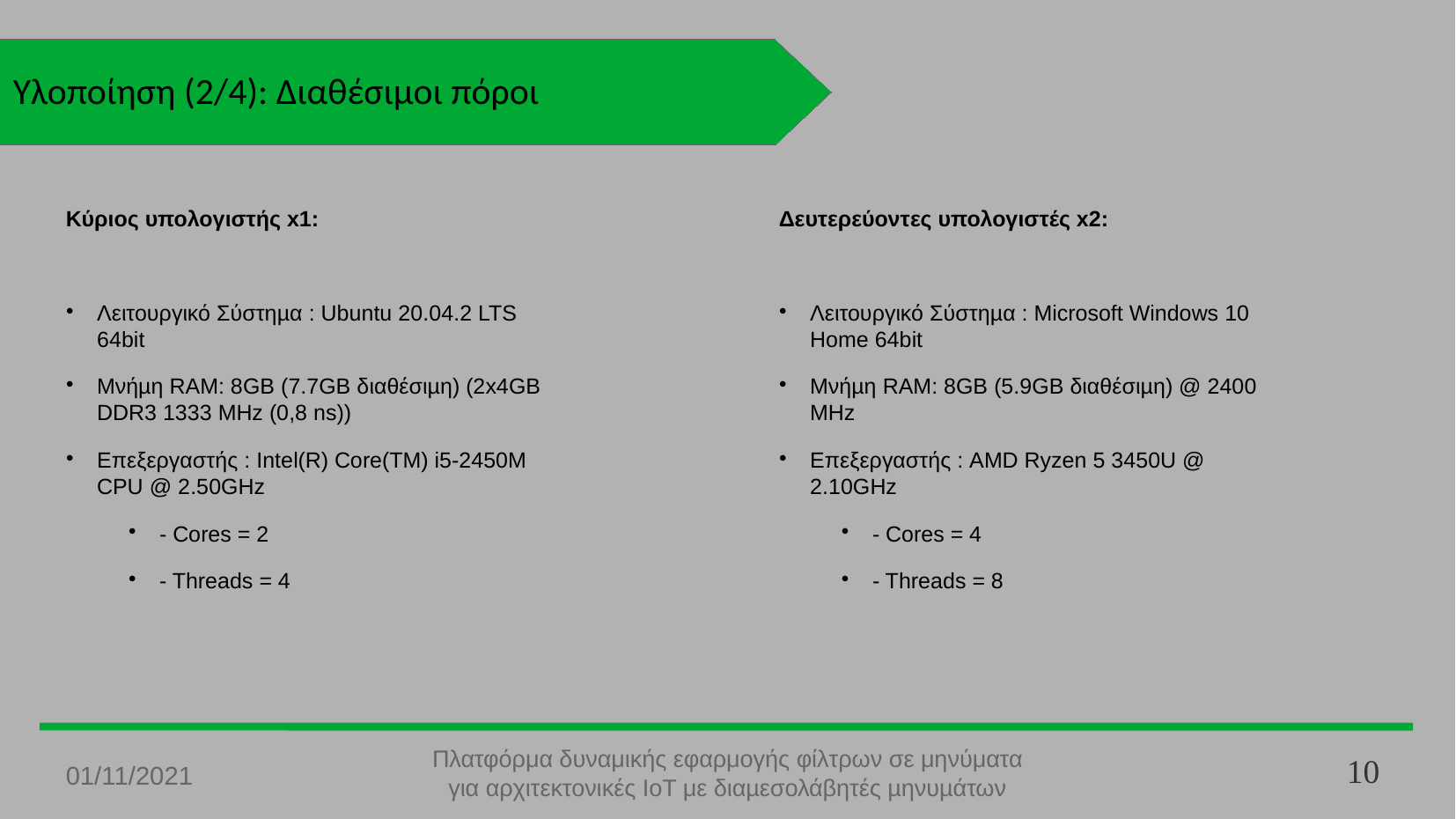

Υλοποίηση (2/4): Διαθέσιμοι πόροι
Κύριος υπολογιστής x1:

Λειτουργικό Σύστηµα : Ubuntu 20.04.2 LTS 64bit
Μνήµη RAM: 8GB (7.7GB διαθέσιµη) (2x4GB DDR3 1333 MHz (0,8 ns))
Επεξεργαστής : Intel(R) Core(TM) i5-2450M CPU @ 2.50GHz
- Cores = 2
- Threads = 4
Δευτερεύοντες υπολογιστές x2:

Λειτουργικό Σύστηµα : Microsoft Windows 10 Home 64bit
Μνήµη RAM: 8GB (5.9GB διαθέσιµη) @ 2400 MHz
Επεξεργαστής : AMD Ryzen 5 3450U @ 2.10GHz
- Cores = 4
- Threads = 8

Πλατφόρμα δυναμικής εφαρμογής φίλτρων σε μηνύματα για αρχιτεκτονικές IoT με διαµεσολάβητές µηνυµάτων
10
01/11/2021